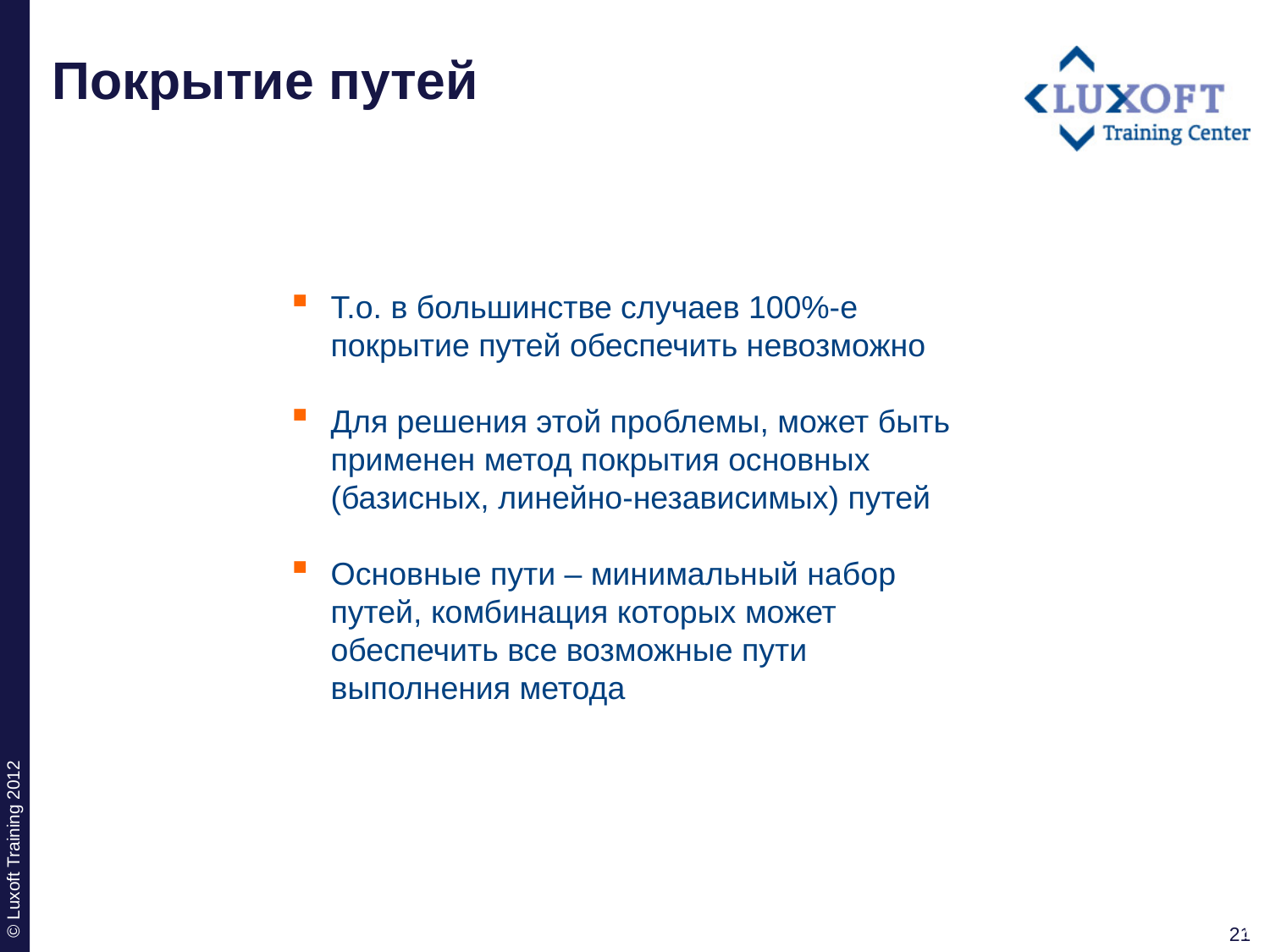

# Покрытие путей
Т.о. в большинстве случаев 100%-е покрытие путей обеспечить невозможно

Для решения этой проблемы, может быть применен метод покрытия основных (базисных, линейно-независимых) путей

Основные пути – минимальный набор путей, комбинация которых может обеспечить все возможные пути выполнения метода